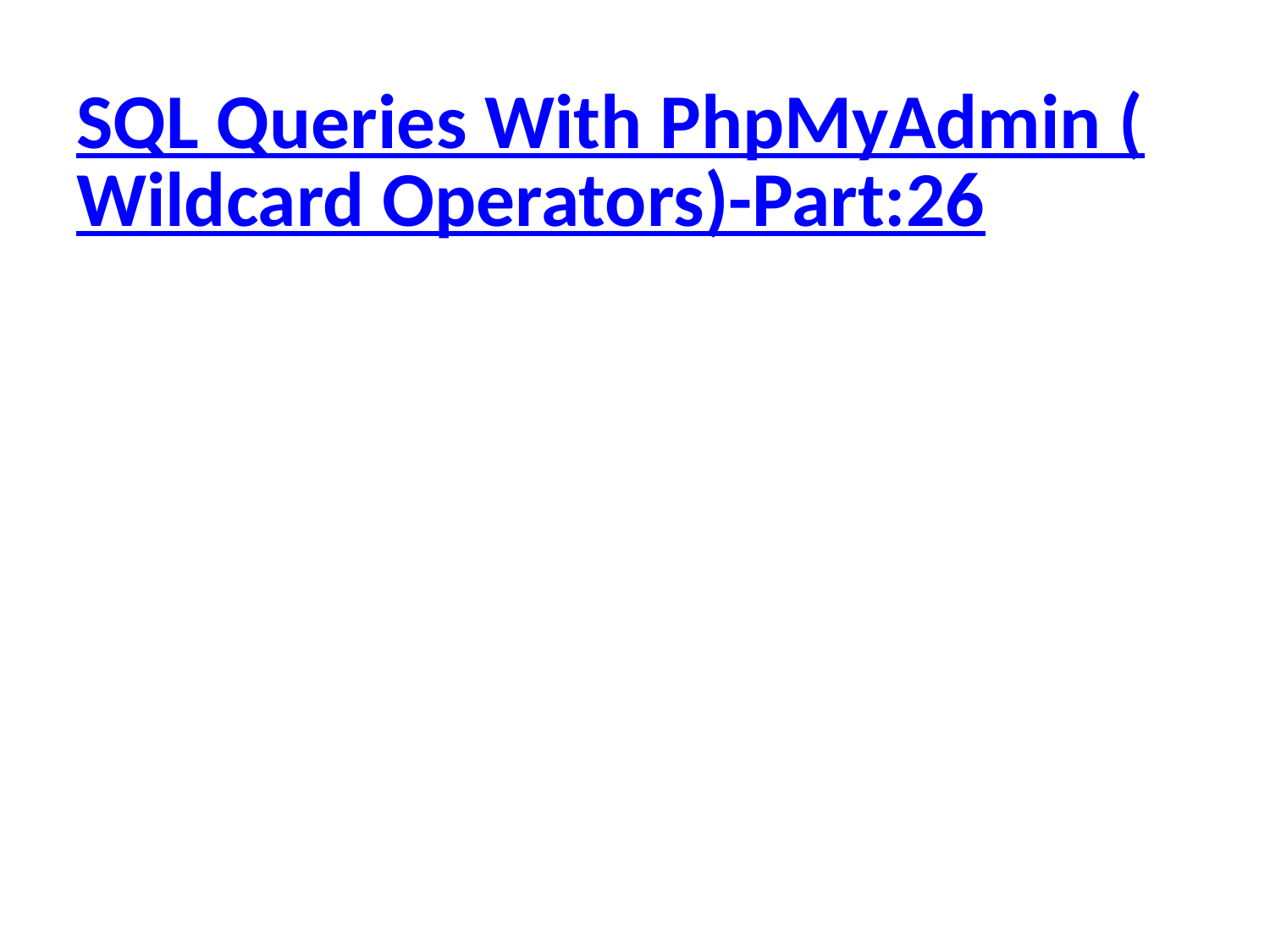

# SQL Queries With PhpMyAdmin (Wildcard Operators)-Part:26